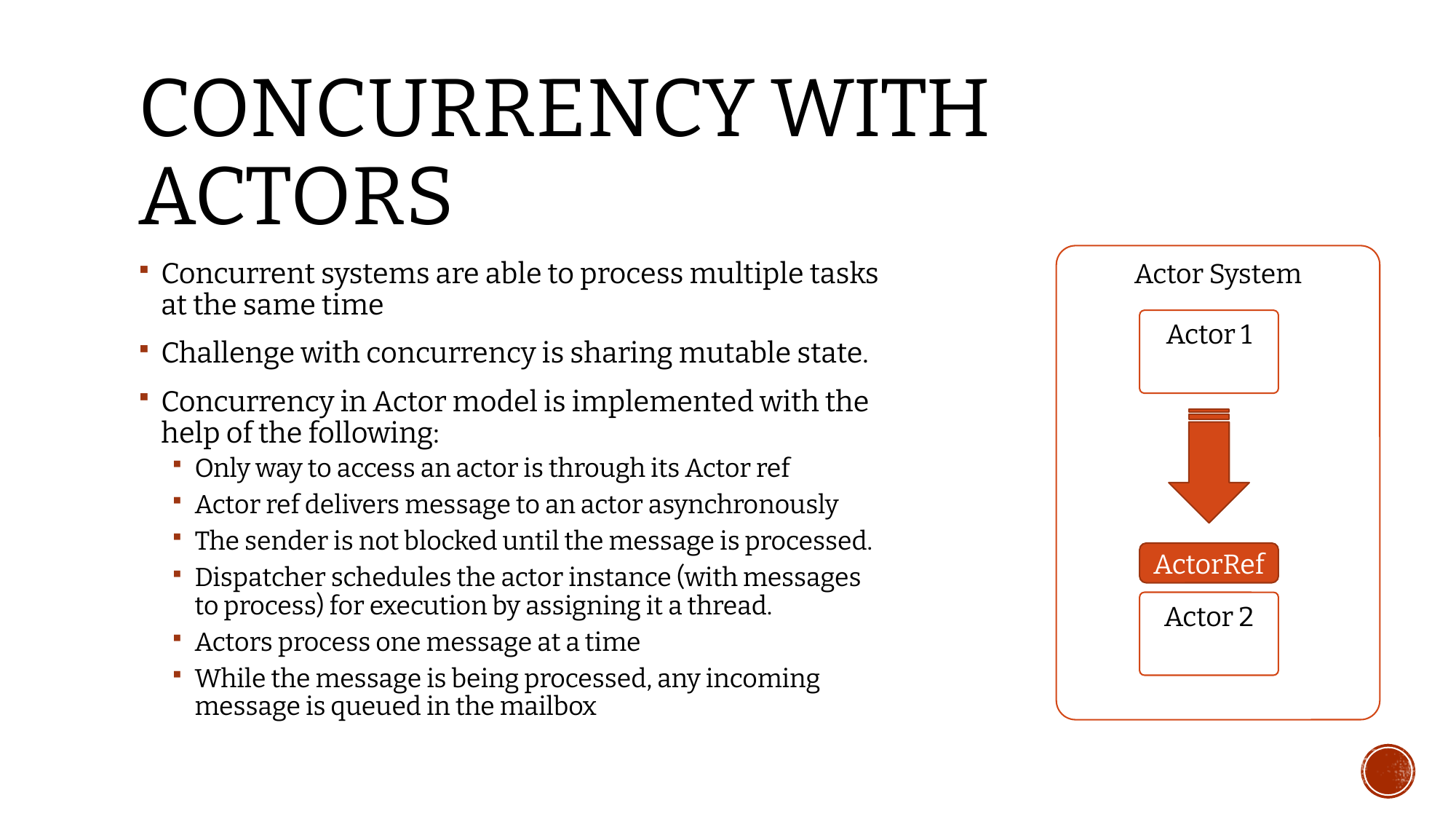

# Concurrency with actors
Actor System
Actor 1

ActorRef
Actor 2
Concurrent systems are able to process multiple tasks at the same time
Challenge with concurrency is sharing mutable state.
Concurrency in Actor model is implemented with the help of the following:
Only way to access an actor is through its Actor ref
Actor ref delivers message to an actor asynchronously
The sender is not blocked until the message is processed.
Dispatcher schedules the actor instance (with messages to process) for execution by assigning it a thread.
Actors process one message at a time
While the message is being processed, any incoming message is queued in the mailbox